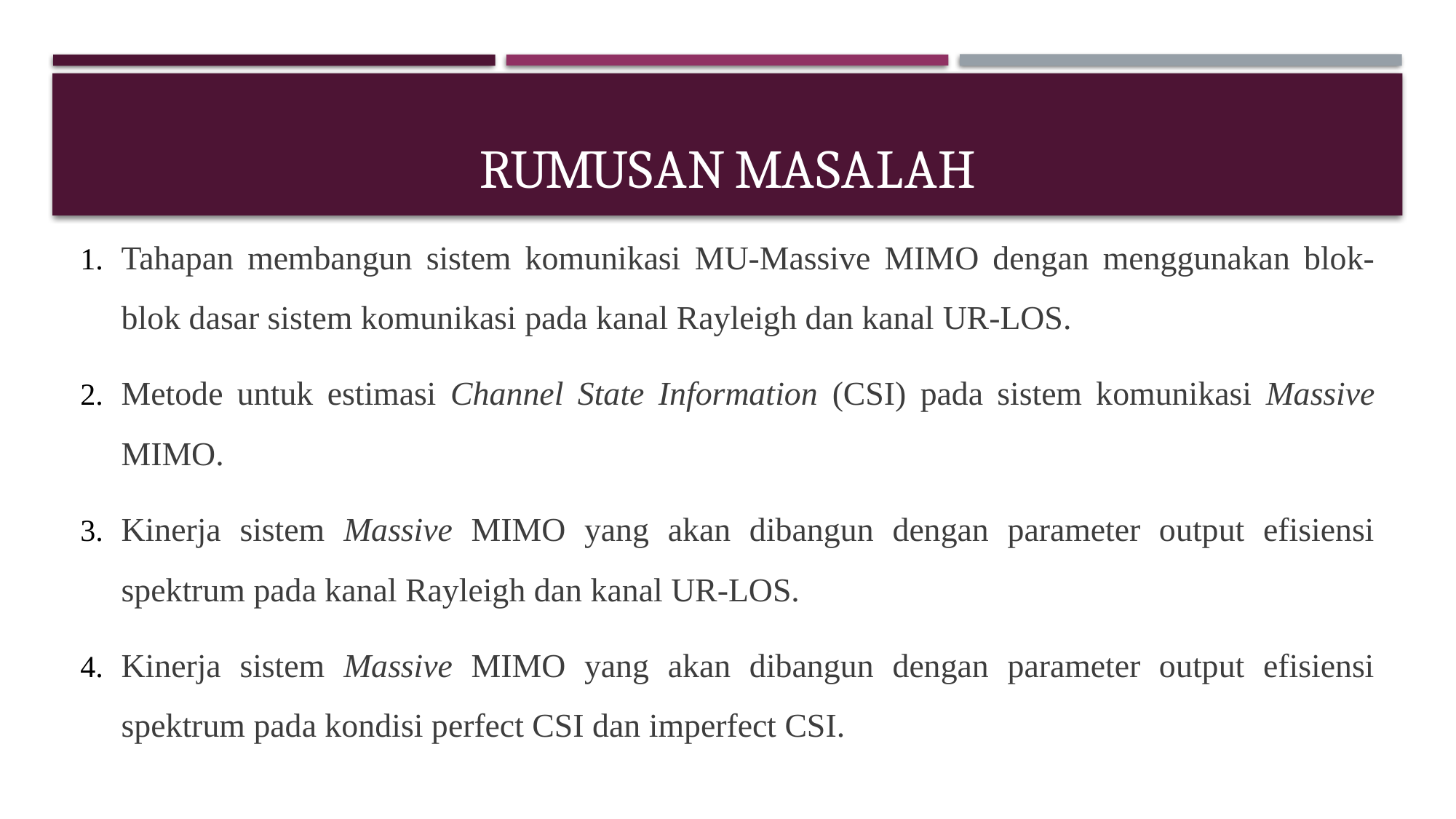

# RUMUSAN MASALAH
Tahapan membangun sistem komunikasi MU-Massive MIMO dengan menggunakan blok-blok dasar sistem komunikasi pada kanal Rayleigh dan kanal UR-LOS.
Metode untuk estimasi Channel State Information (CSI) pada sistem komunikasi Massive MIMO.
Kinerja sistem Massive MIMO yang akan dibangun dengan parameter output efisiensi spektrum pada kanal Rayleigh dan kanal UR-LOS.
Kinerja sistem Massive MIMO yang akan dibangun dengan parameter output efisiensi spektrum pada kondisi perfect CSI dan imperfect CSI.